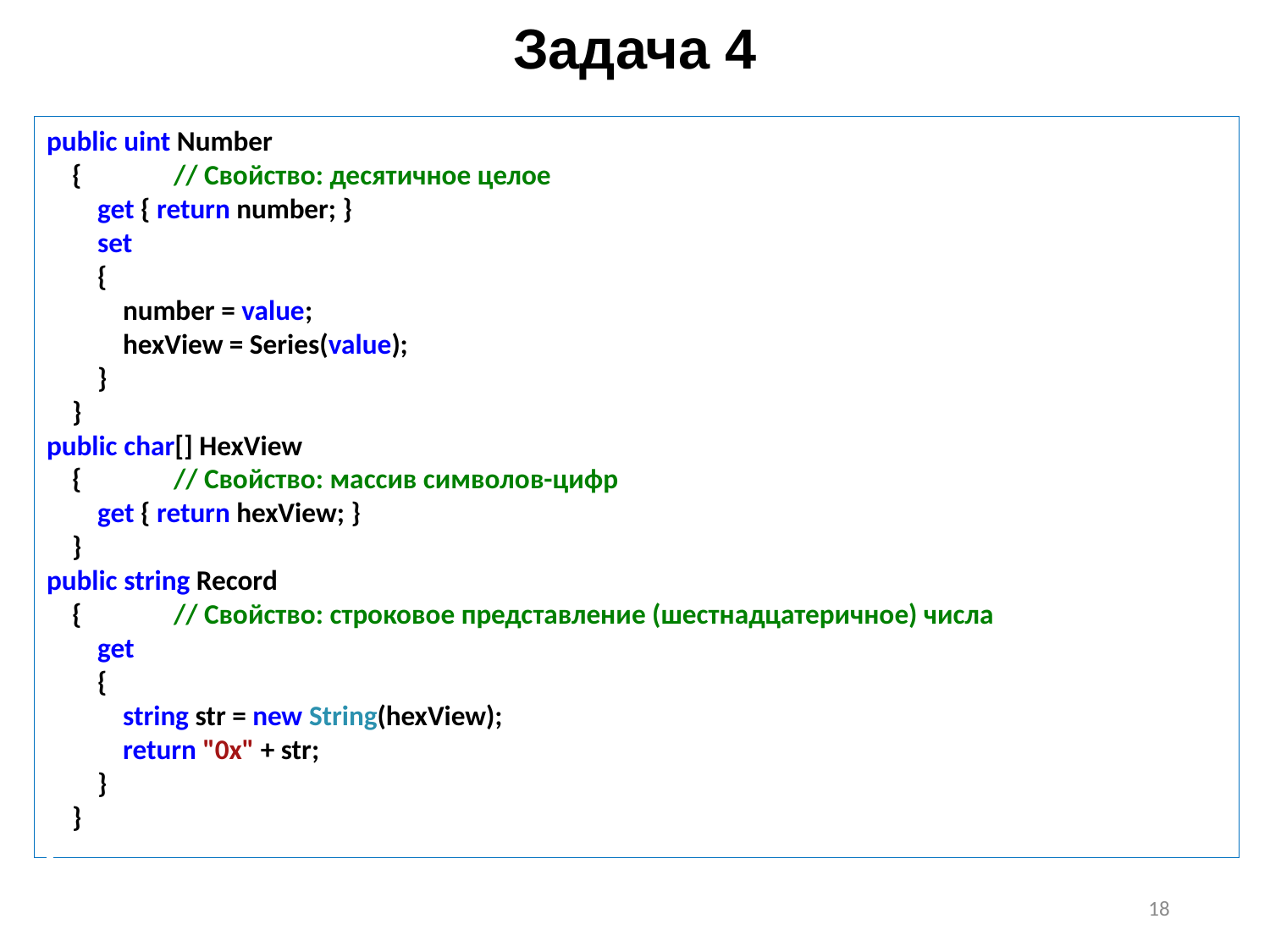

# Задача 4
public uint Number
    {	// Свойство: десятичное целое
        get { return number; }
        set
        {
            number = value;
            hexView = Series(value);
        }
    }
public char[] HexView
    {	// Свойство: массив символов-цифр
        get { return hexView; }
    }
public string Record
    {	// Свойство: строковое представление (шестнадцатеричное) числа
        get
        {
            string str = new String(hexView);
            return "0x" + str;
        }
    }

18